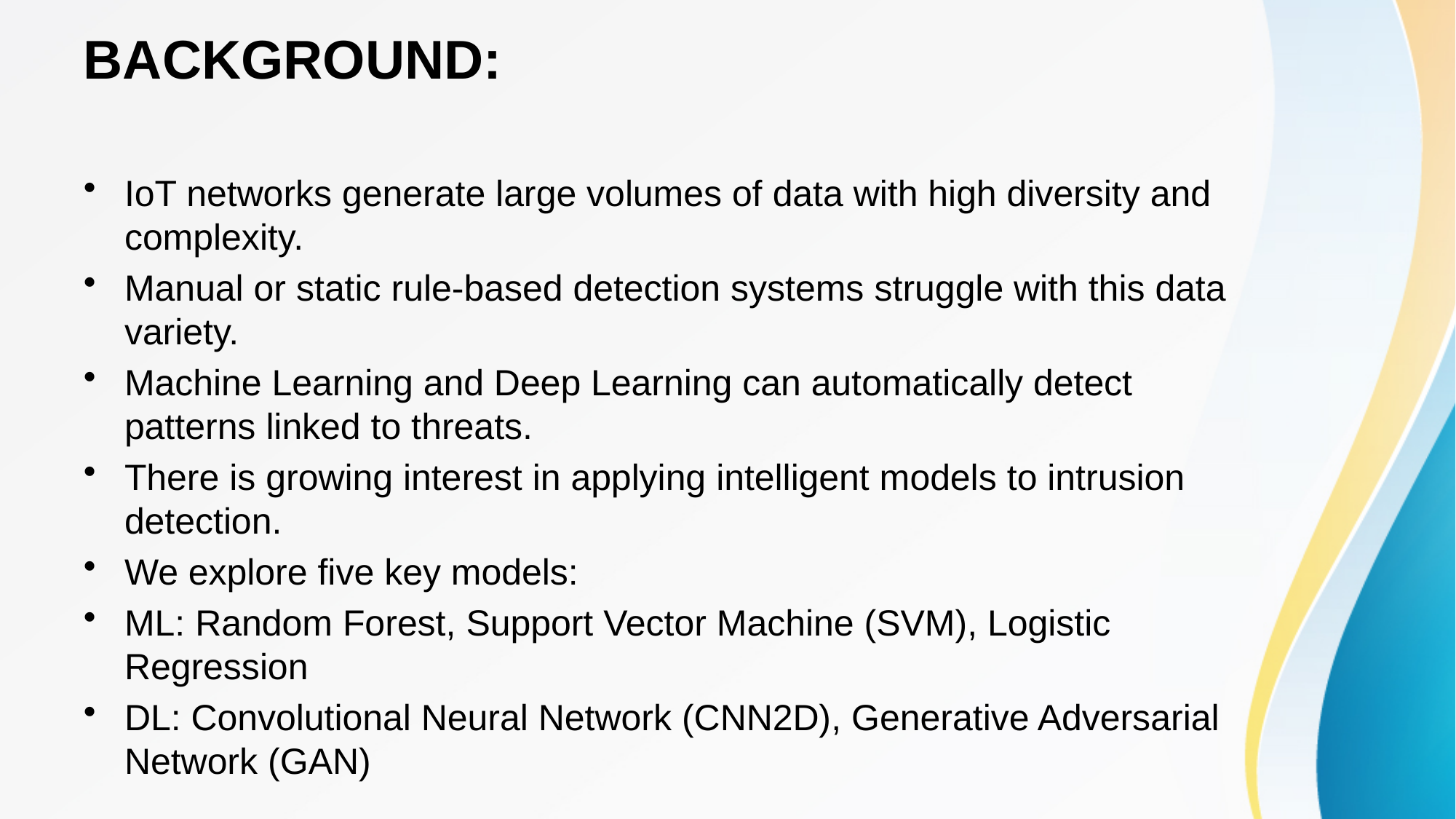

# BACKGROUND:
IoT networks generate large volumes of data with high diversity and complexity.
Manual or static rule-based detection systems struggle with this data variety.
Machine Learning and Deep Learning can automatically detect patterns linked to threats.
There is growing interest in applying intelligent models to intrusion detection.
We explore five key models:
ML: Random Forest, Support Vector Machine (SVM), Logistic Regression
DL: Convolutional Neural Network (CNN2D), Generative Adversarial Network (GAN)